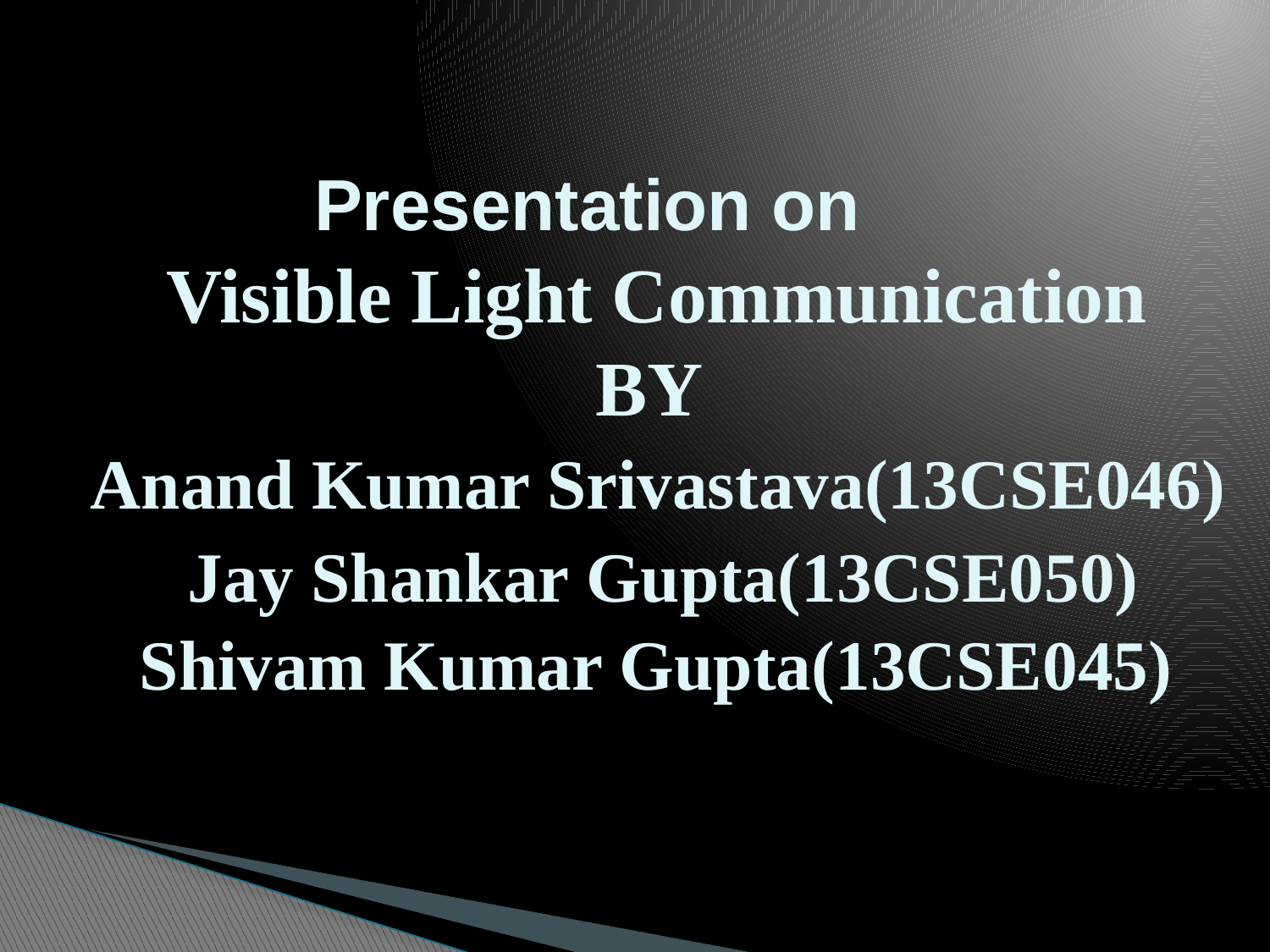

# Presentation on Visible Light Communication BY Anand Kumar Srivastava(13CSE046) Jay Shankar Gupta(13CSE050) Shivam Kumar Gupta(13CSE045)